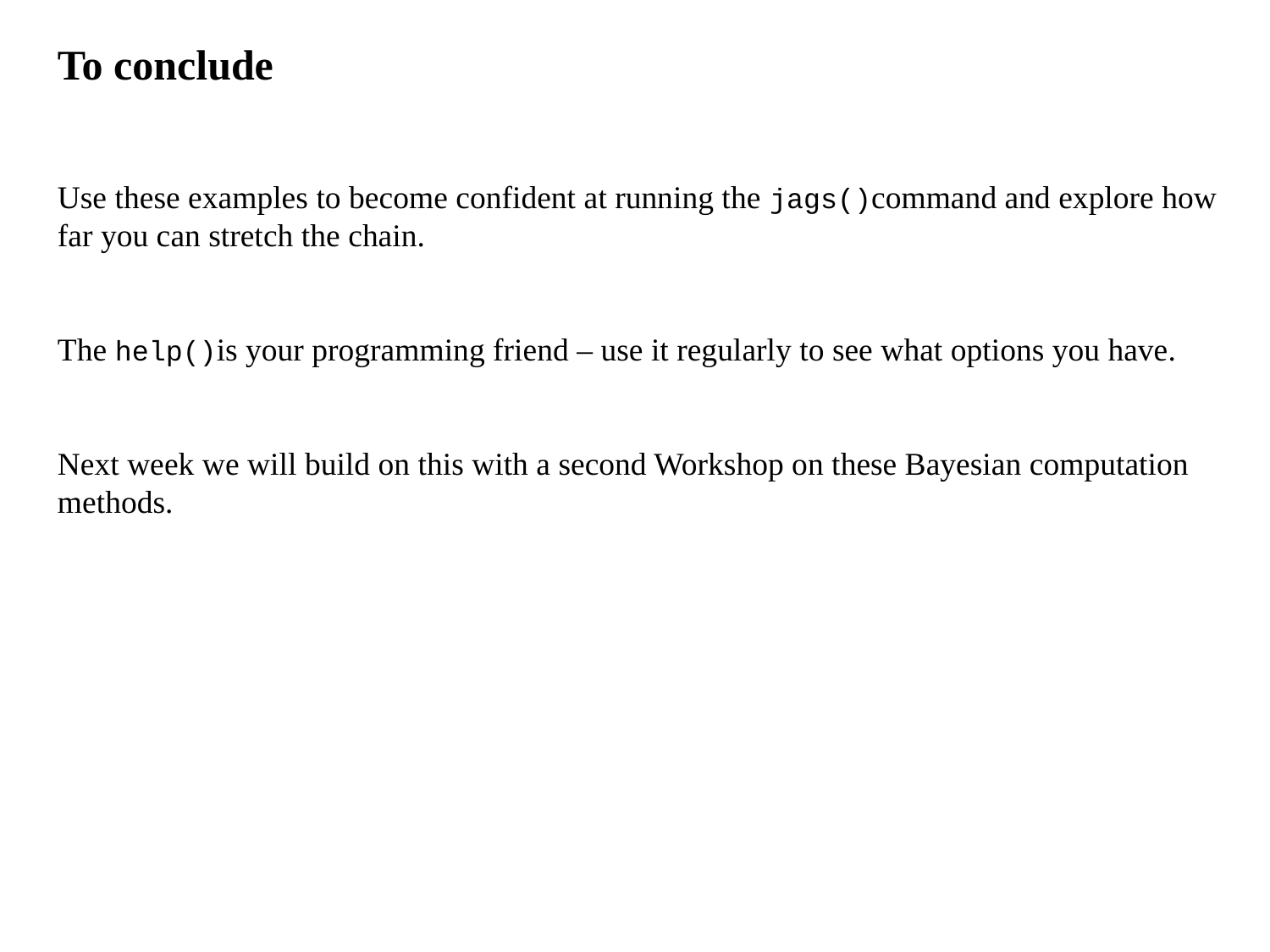

To conclude

Use these examples to become confident at running the jags()command and explore how far you can stretch the chain.

The help()is your programming friend – use it regularly to see what options you have.

Next week we will build on this with a second Workshop on these Bayesian computation methods.